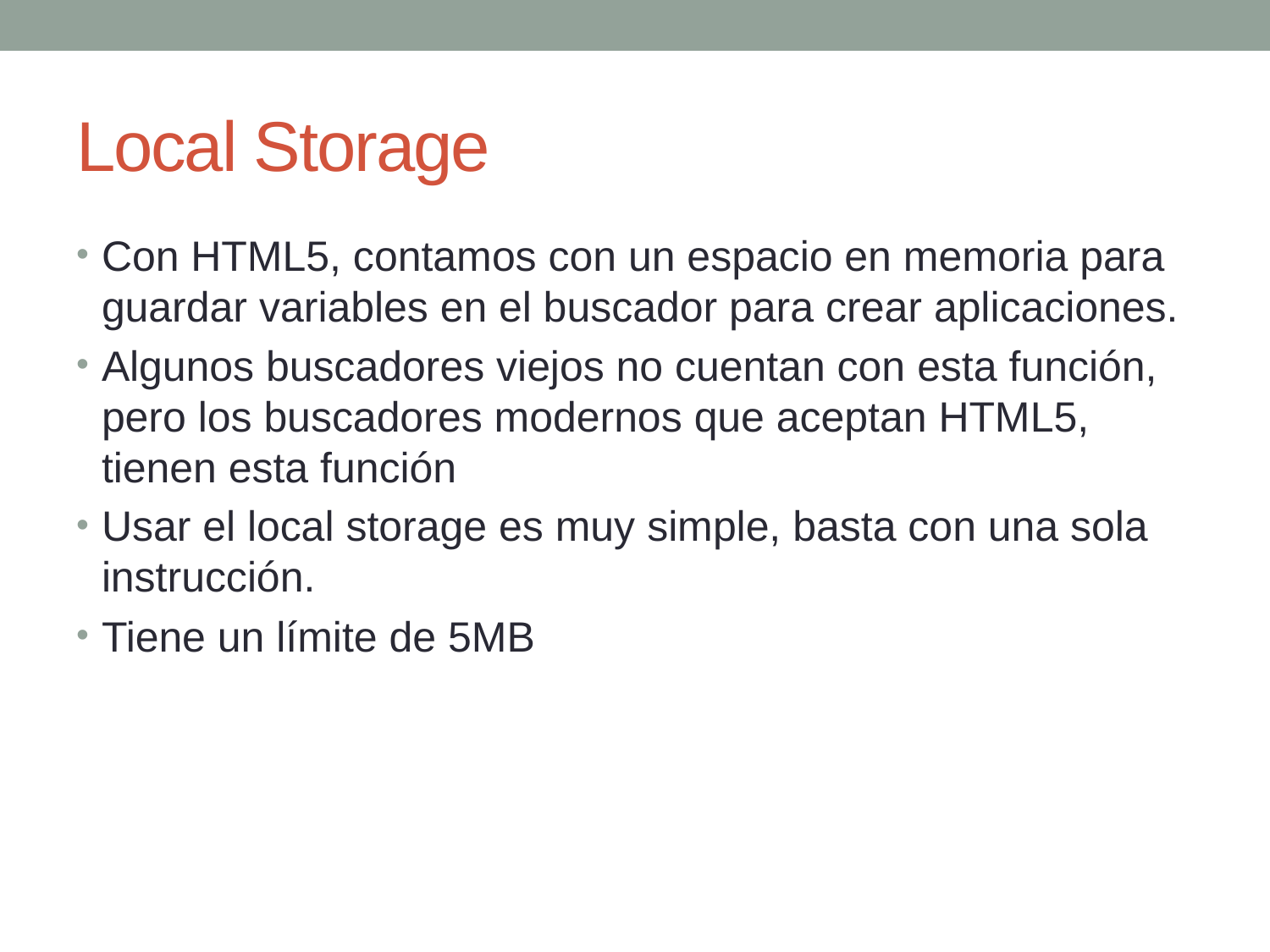

# Local Storage
Con HTML5, contamos con un espacio en memoria para guardar variables en el buscador para crear aplicaciones.
Algunos buscadores viejos no cuentan con esta función, pero los buscadores modernos que aceptan HTML5, tienen esta función
Usar el local storage es muy simple, basta con una sola instrucción.
Tiene un límite de 5MB